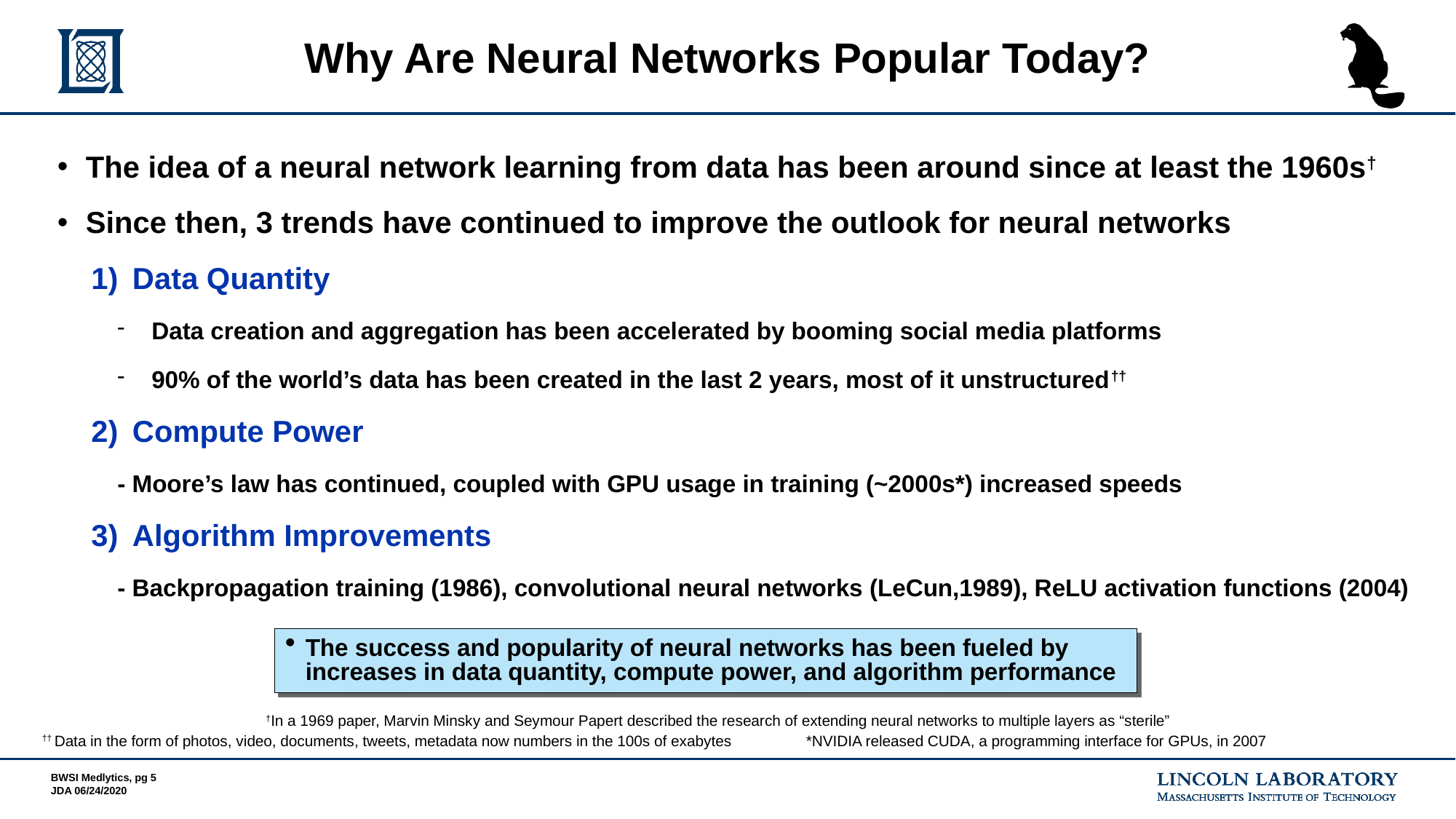

# Why Are Neural Networks Popular Today?
The idea of a neural network learning from data has been around since at least the 1960s†
Since then, 3 trends have continued to improve the outlook for neural networks
Data Quantity
Data creation and aggregation has been accelerated by booming social media platforms
90% of the world’s data has been created in the last 2 years, most of it unstructured††
Compute Power
- Moore’s law has continued, coupled with GPU usage in training (~2000s*) increased speeds
Algorithm Improvements
- Backpropagation training (1986), convolutional neural networks (LeCun,1989), ReLU activation functions (2004)
The success and popularity of neural networks has been fueled by increases in data quantity, compute power, and algorithm performance
†In a 1969 paper, Marvin Minsky and Seymour Papert described the research of extending neural networks to multiple layers as “sterile”
†† Data in the form of photos, video, documents, tweets, metadata now numbers in the 100s of exabytes	*NVIDIA released CUDA, a programming interface for GPUs, in 2007